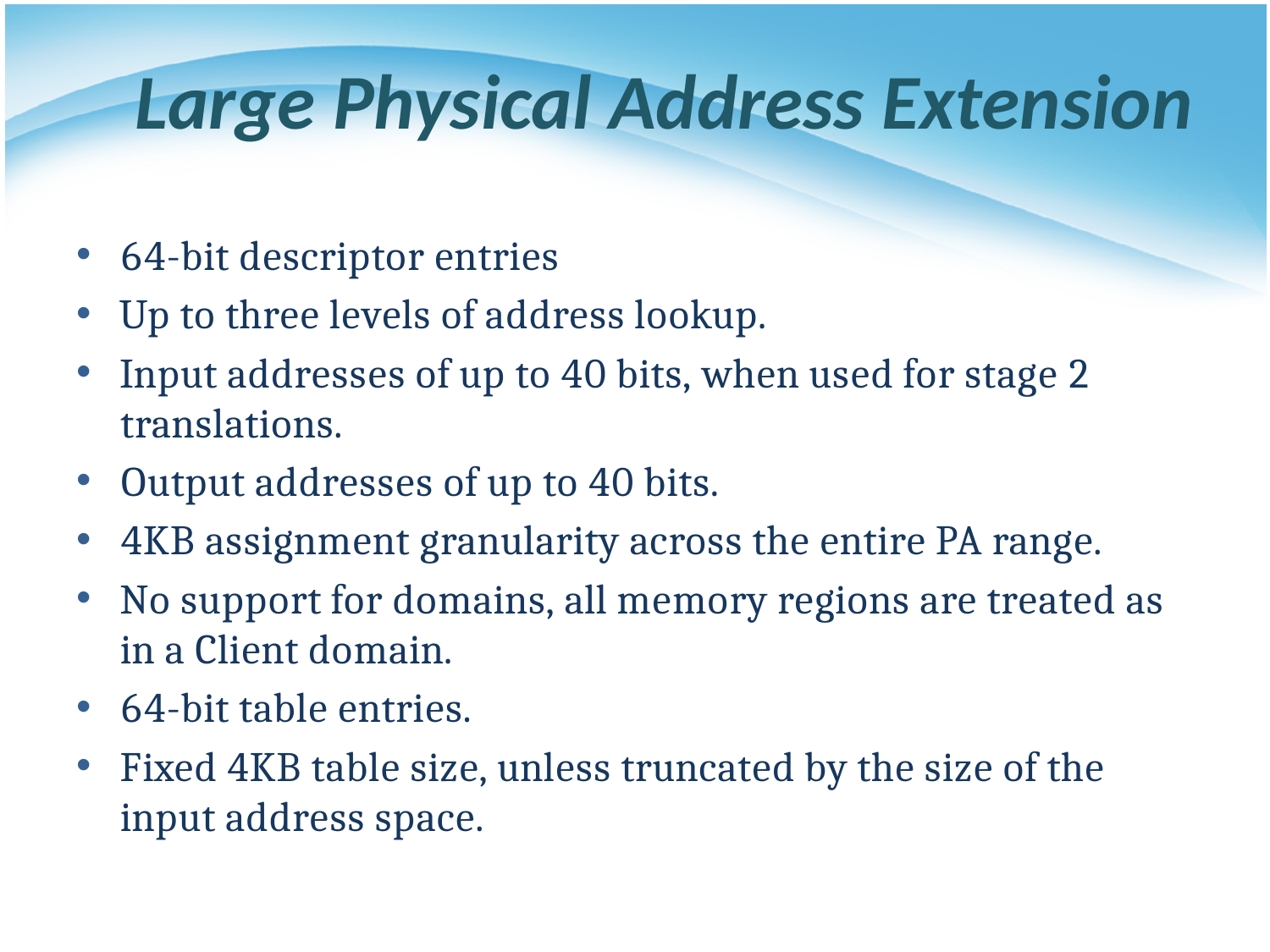

# Large Physical Address Extension
64-bit descriptor entries
Up to three levels of address lookup.
Input addresses of up to 40 bits, when used for stage 2 translations.
Output addresses of up to 40 bits.
4KB assignment granularity across the entire PA range.
No support for domains, all memory regions are treated as in a Client domain.
64-bit table entries.
Fixed 4KB table size, unless truncated by the size of the input address space.